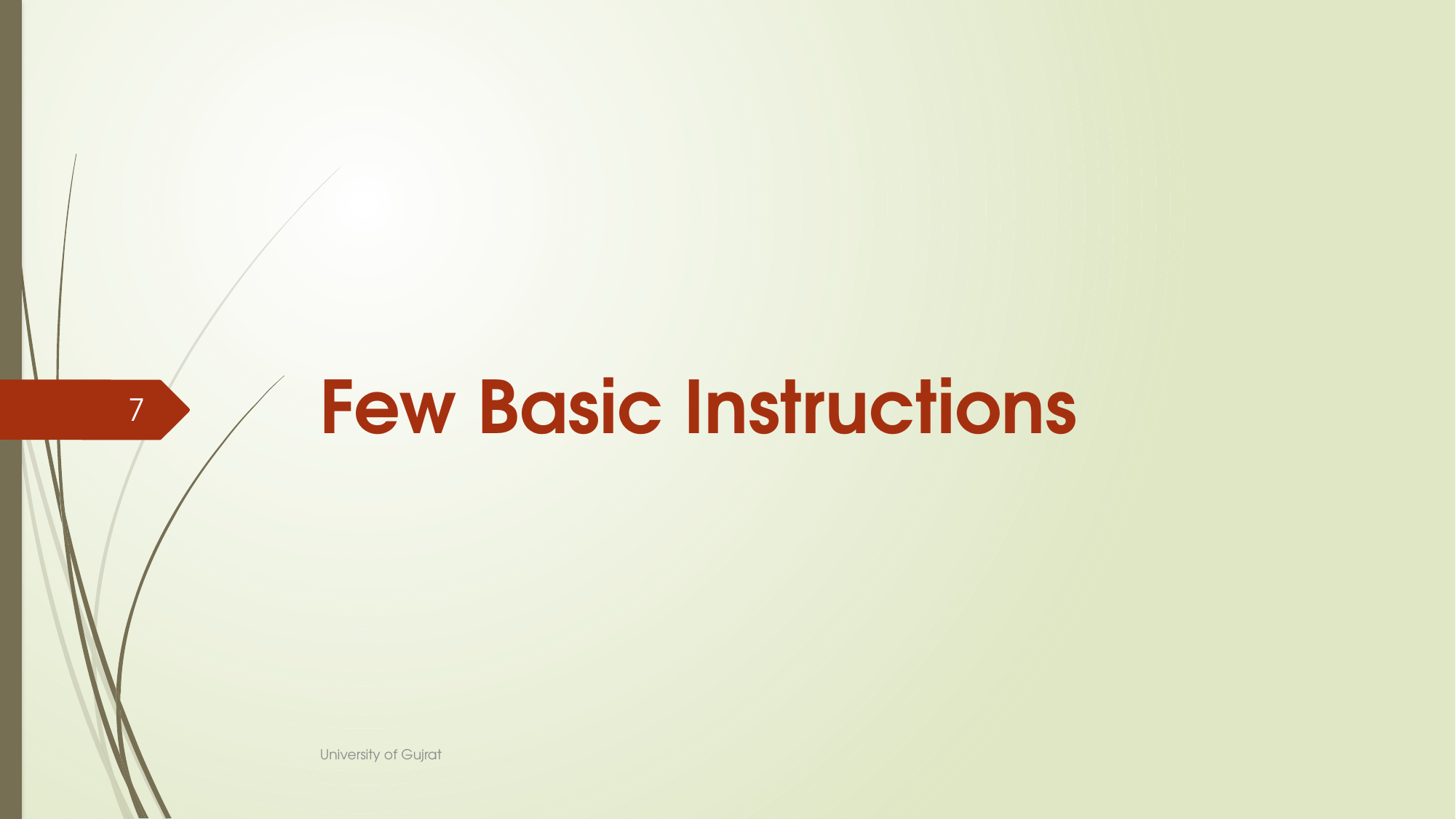

# Few Basic Instructions
7

University of Gujrat